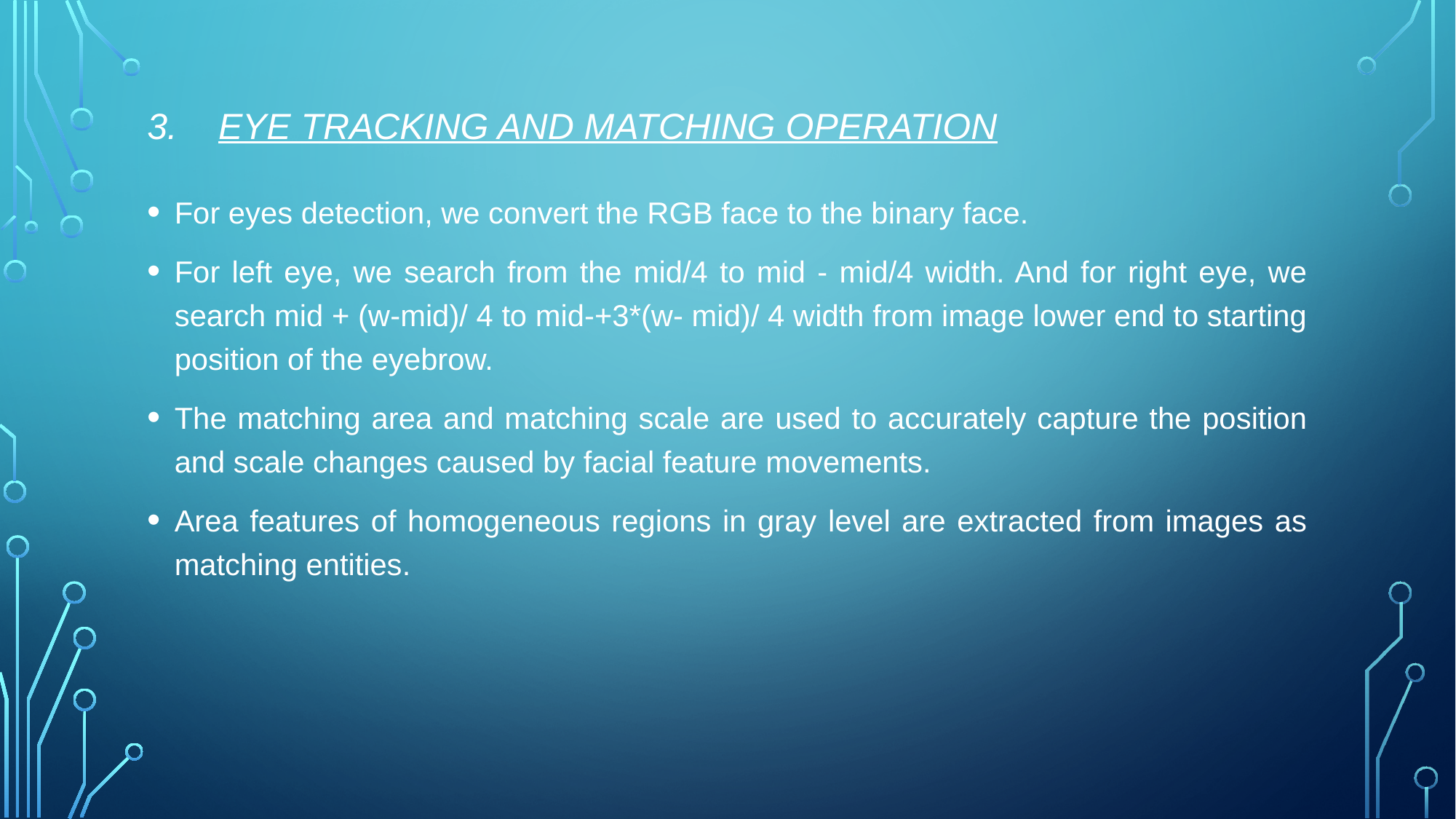

# 3.    Eye tracking and matching operation
For eyes detection, we convert the RGB face to the binary face.
For left eye, we search from the mid/4 to mid - mid/4 width. And for right eye, we search mid + (w-mid)/ 4 to mid-+3*(w- mid)/ 4 width from image lower end to starting position of the eyebrow.
The matching area and matching scale are used to accurately capture the position and scale changes caused by facial feature movements.
Area features of homogeneous regions in gray level are extracted from images as matching entities.